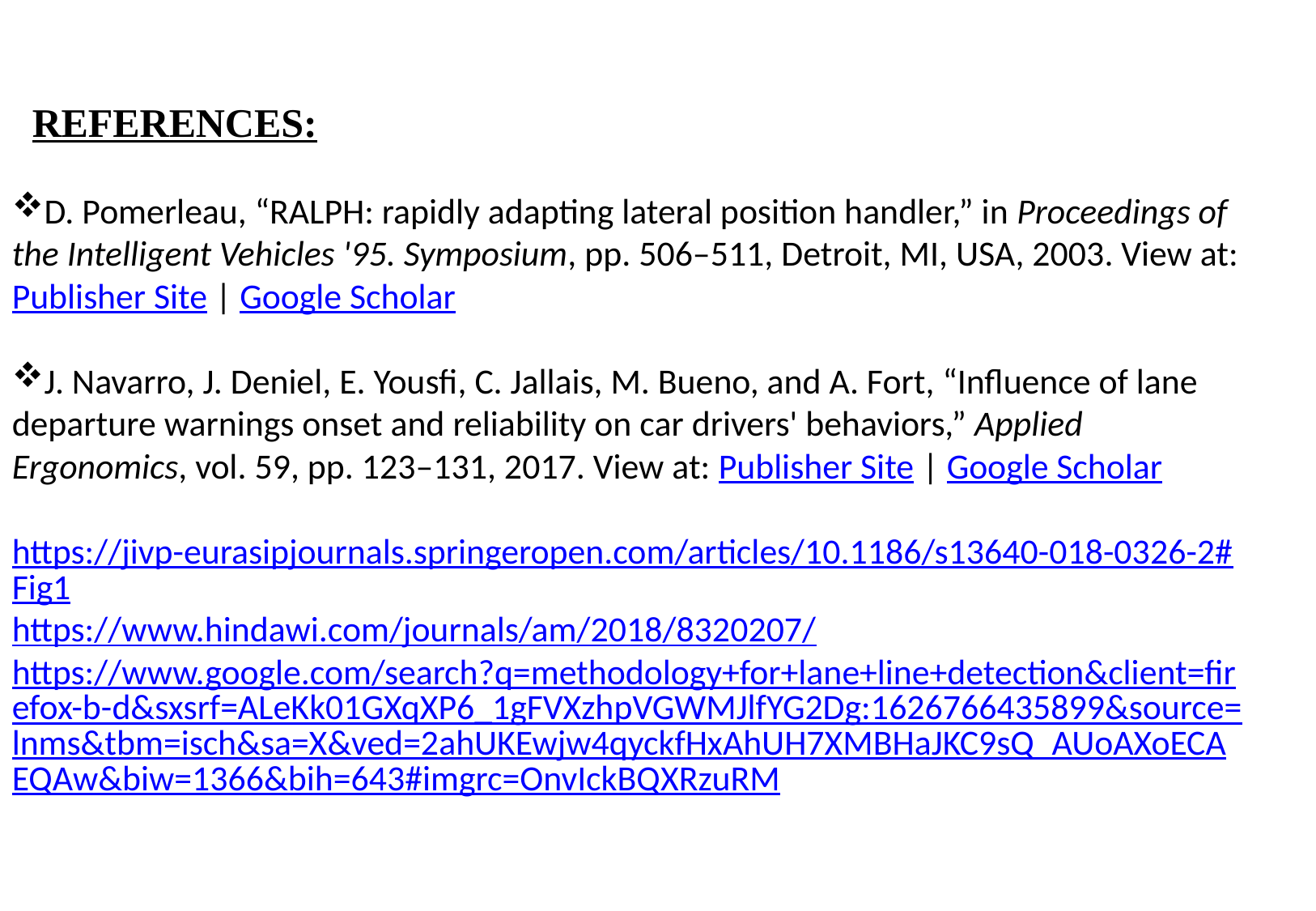

REFERENCES:
D. Pomerleau, “RALPH: rapidly adapting lateral position handler,” in Proceedings of the Intelligent Vehicles '95. Symposium, pp. 506–511, Detroit, MI, USA, 2003. View at: Publisher Site | Google Scholar

J. Navarro, J. Deniel, E. Yousfi, C. Jallais, M. Bueno, and A. Fort, “Influence of lane departure warnings onset and reliability on car drivers' behaviors,” Applied Ergonomics, vol. 59, pp. 123–131, 2017. View at: Publisher Site | Google Scholar

https://jivp-eurasipjournals.springeropen.com/articles/10.1186/s13640-018-0326-2#Fig1
https://www.hindawi.com/journals/am/2018/8320207/
https://www.google.com/search?q=methodology+for+lane+line+detection&client=firefox-b-d&sxsrf=ALeKk01GXqXP6_1gFVXzhpVGWMJlfYG2Dg:1626766435899&source=lnms&tbm=isch&sa=X&ved=2ahUKEwjw4qyckfHxAhUH7XMBHaJKC9sQ_AUoAXoECAEQAw&biw=1366&bih=643#imgrc=OnvIckBQXRzuRM